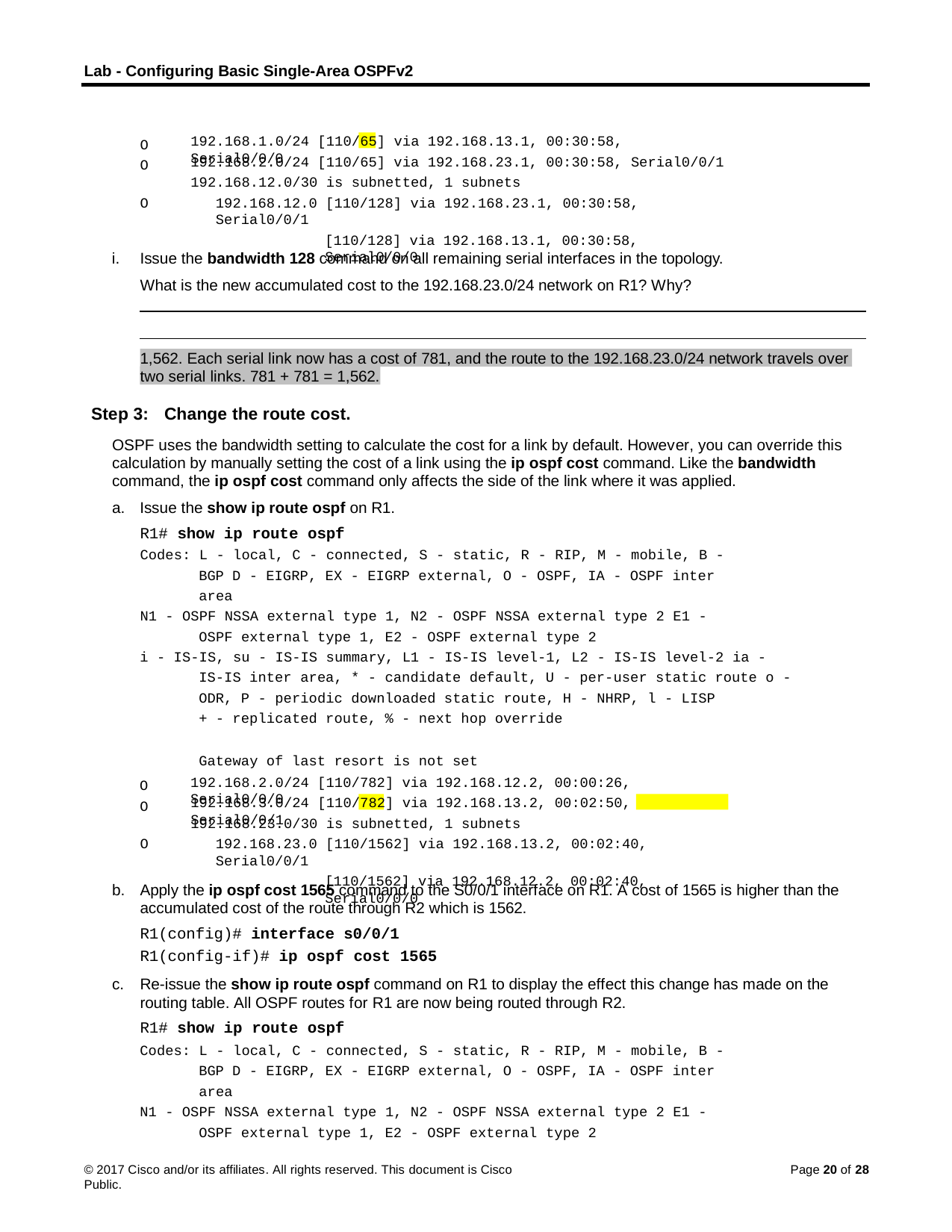

Lab - Configuring Basic Single-Area OSPFv2

O O
192.168.1.0/24 [110/65] via 192.168.13.1, 00:30:58, Serial0/0/0

192.168.2.0/24 [110/65] via 192.168.23.1, 00:30:58, Serial0/0/1
192.168.12.0/30 is subnetted, 1 subnets
192.168.12.0 [110/128] via 192.168.23.1, 00:30:58, Serial0/0/1
[110/128] via 192.168.13.1, 00:30:58, Serial0/0/0
O
i.	Issue the bandwidth 128 command on all remaining serial interfaces in the topology. What is the new accumulated cost to the 192.168.23.0/24 network on R1? Why?

1,562. Each serial link now has a cost of 781, and the route to the 192.168.23.0/24 network travels over two serial links. 781 + 781 = 1,562.

Step 3:   Change the route cost.
OSPF uses the bandwidth setting to calculate the cost for a link by default. However, you can override this calculation by manually setting the cost of a link using the ip ospf cost command. Like the bandwidth command, the ip ospf cost command only affects the side of the link where it was applied.
a.   Issue the show ip route ospf on R1.
R1# show ip route ospf
Codes: L - local, C - connected, S - static, R - RIP, M - mobile, B - BGP D - EIGRP, EX - EIGRP external, O - OSPF, IA - OSPF inter area
N1 - OSPF NSSA external type 1, N2 - OSPF NSSA external type 2 E1 - OSPF external type 1, E2 - OSPF external type 2
i - IS-IS, su - IS-IS summary, L1 - IS-IS level-1, L2 - IS-IS level-2 ia - IS-IS inter area, * - candidate default, U - per-user static route o - ODR, P - periodic downloaded static route, H - NHRP, l - LISP
+ - replicated route, % - next hop override

Gateway of last resort is not set

O O
192.168.2.0/24 [110/782] via 192.168.12.2, 00:00:26, Serial0/0/0
192.168.3.0/24 [110/782] via 192.168.13.2, 00:02:50, Serial0/0/1

192.168.23.0/30 is subnetted, 1 subnets
192.168.23.0 [110/1562] via 192.168.13.2, 00:02:40, Serial0/0/1
[110/1562] via 192.168.12.2, 00:02:40, Serial0/0/0
O
Apply the ip ospf cost 1565 command to the S0/0/1 interface on R1. A cost of 1565 is higher than the accumulated cost of the route through R2 which is 1562.
R1(config)# interface s0/0/1
R1(config-if)# ip ospf cost 1565
Re-issue the show ip route ospf command on R1 to display the effect this change has made on the routing table. All OSPF routes for R1 are now being routed through R2.
R1# show ip route ospf
Codes: L - local, C - connected, S - static, R - RIP, M - mobile, B - BGP D - EIGRP, EX - EIGRP external, O - OSPF, IA - OSPF inter area
N1 - OSPF NSSA external type 1, N2 - OSPF NSSA external type 2 E1 - OSPF external type 1, E2 - OSPF external type 2
© 2017 Cisco and/or its affiliates. All rights reserved. This document is Cisco Public.
Page 20 of 28